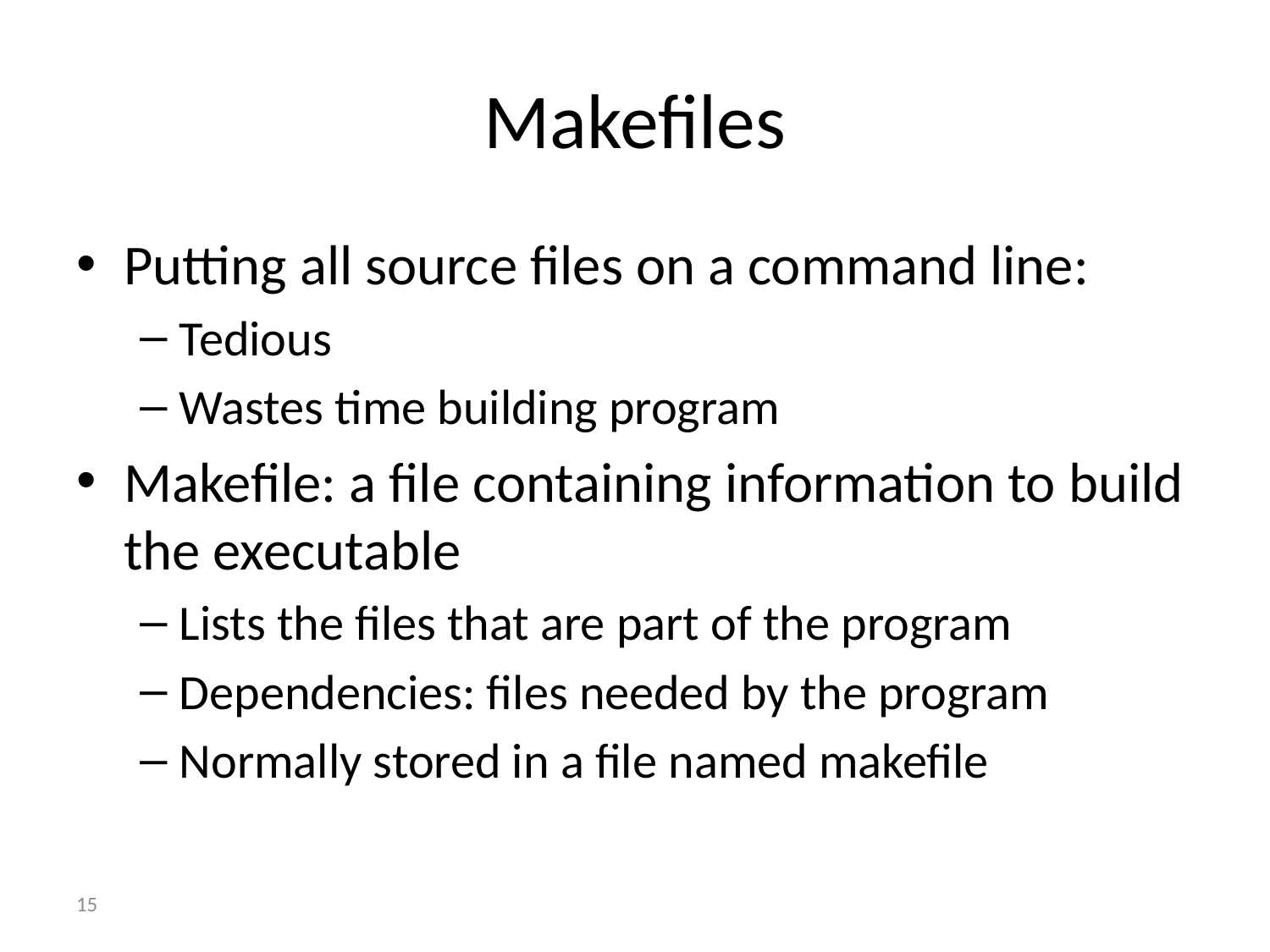

# Makefiles
Putting all source files on a command line:
Tedious
Wastes time building program
Makefile: a file containing information to build the executable
Lists the files that are part of the program
Dependencies: files needed by the program
Normally stored in a file named makefile
15